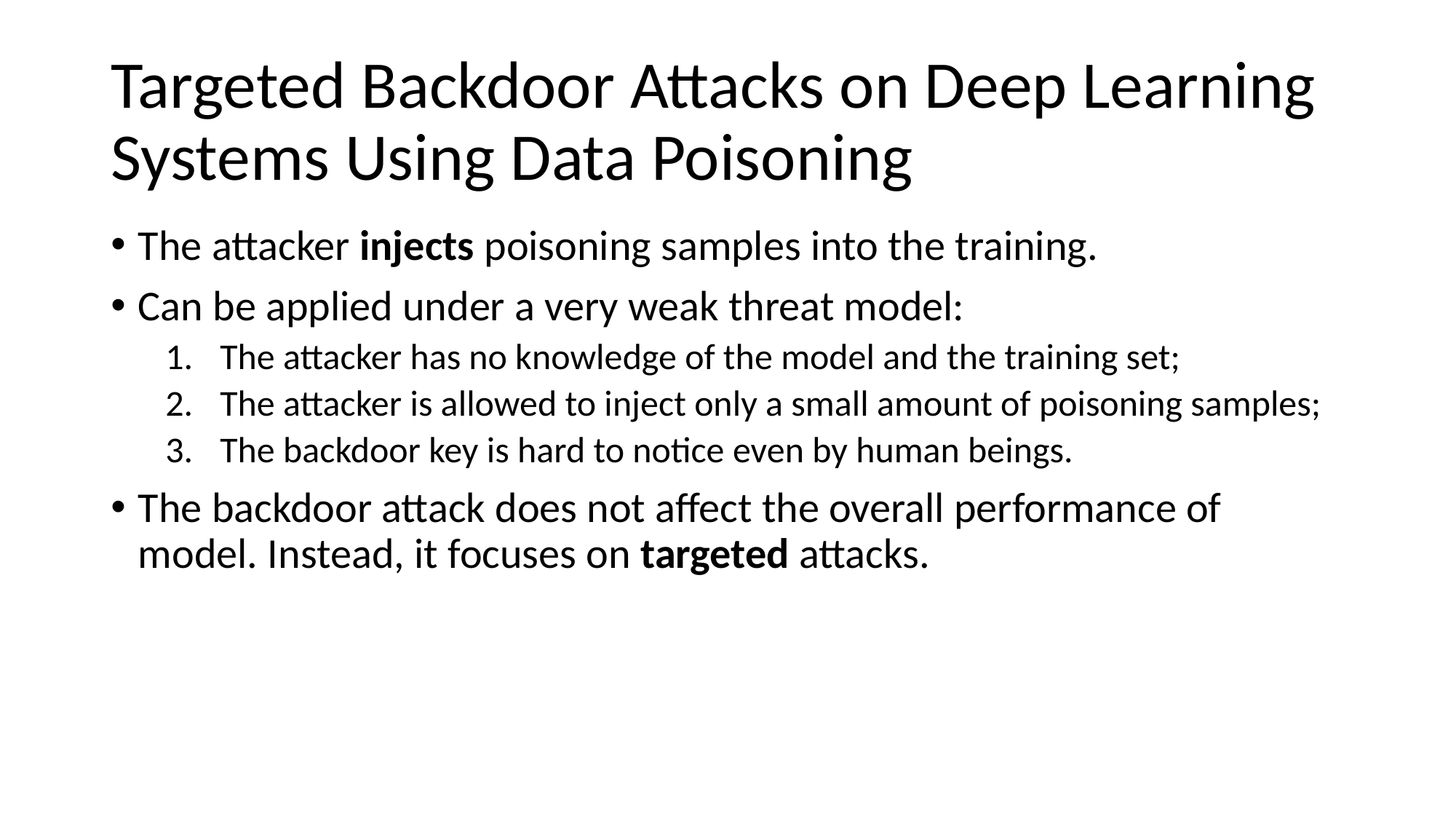

# Targeted Backdoor Attacks on Deep Learning Systems Using Data Poisoning
The attacker injects poisoning samples into the training.
Can be applied under a very weak threat model:
The attacker has no knowledge of the model and the training set;
The attacker is allowed to inject only a small amount of poisoning samples;
The backdoor key is hard to notice even by human beings.
The backdoor attack does not affect the overall performance of model. Instead, it focuses on targeted attacks.